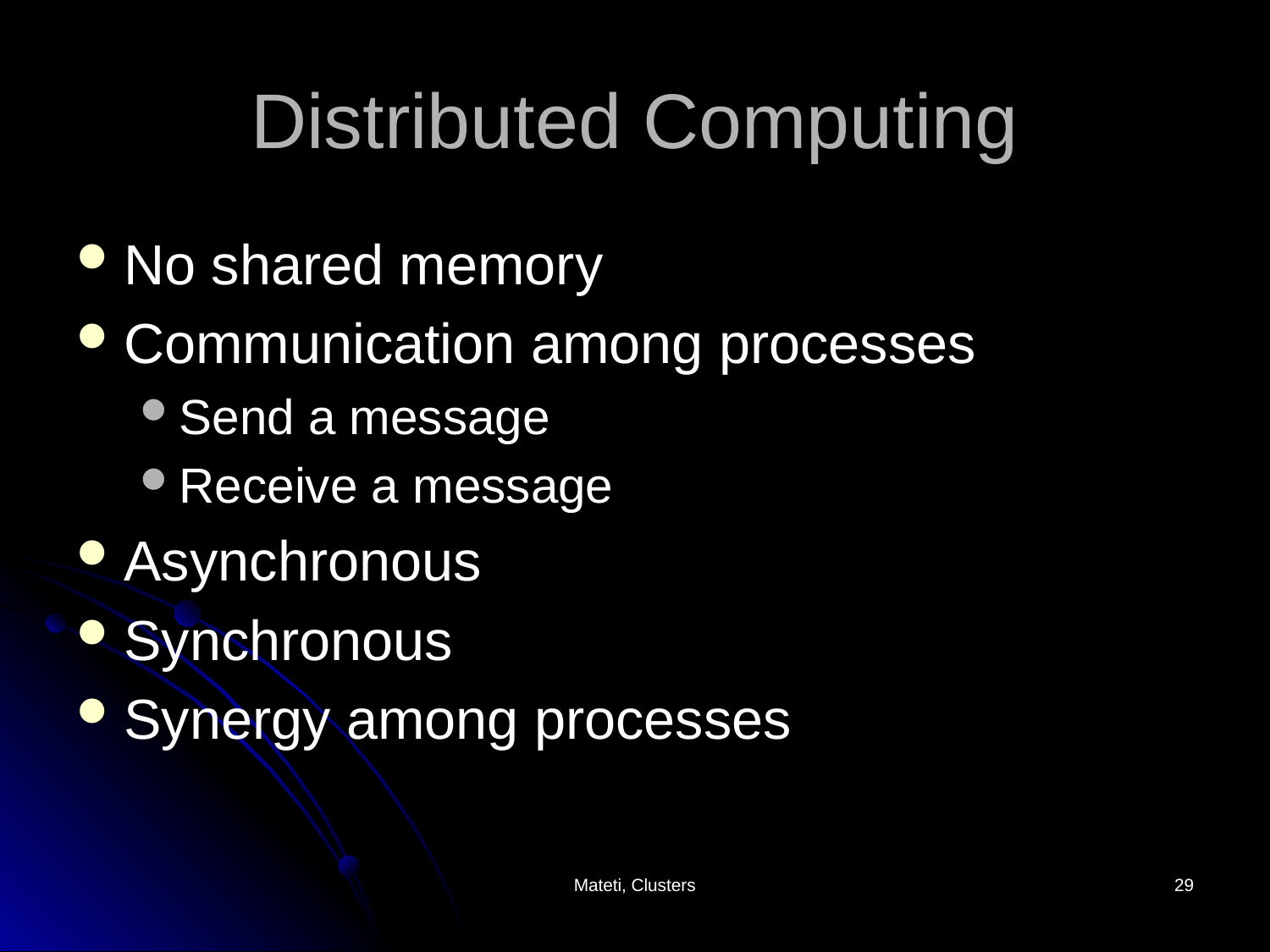

# Distributed Computing
No shared memory
Communication among processes
Send a message
Receive a message
Asynchronous
Synchronous
Synergy among processes
Mateti, Clusters
29